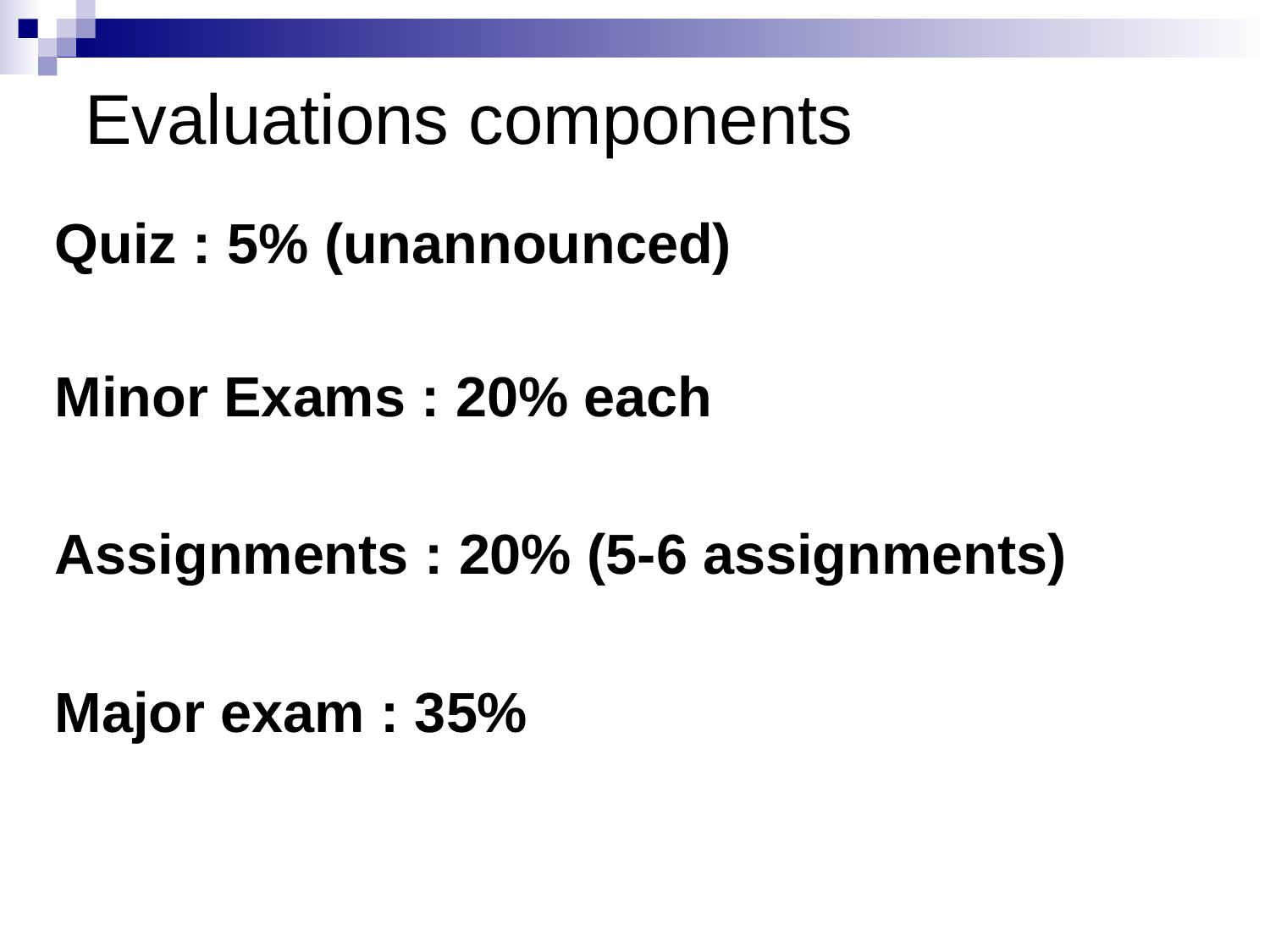

Evaluations components
Quiz : 5% (unannounced)

Minor Exams : 20% each

Assignments : 20% (5-6 assignments)

Major exam : 35%